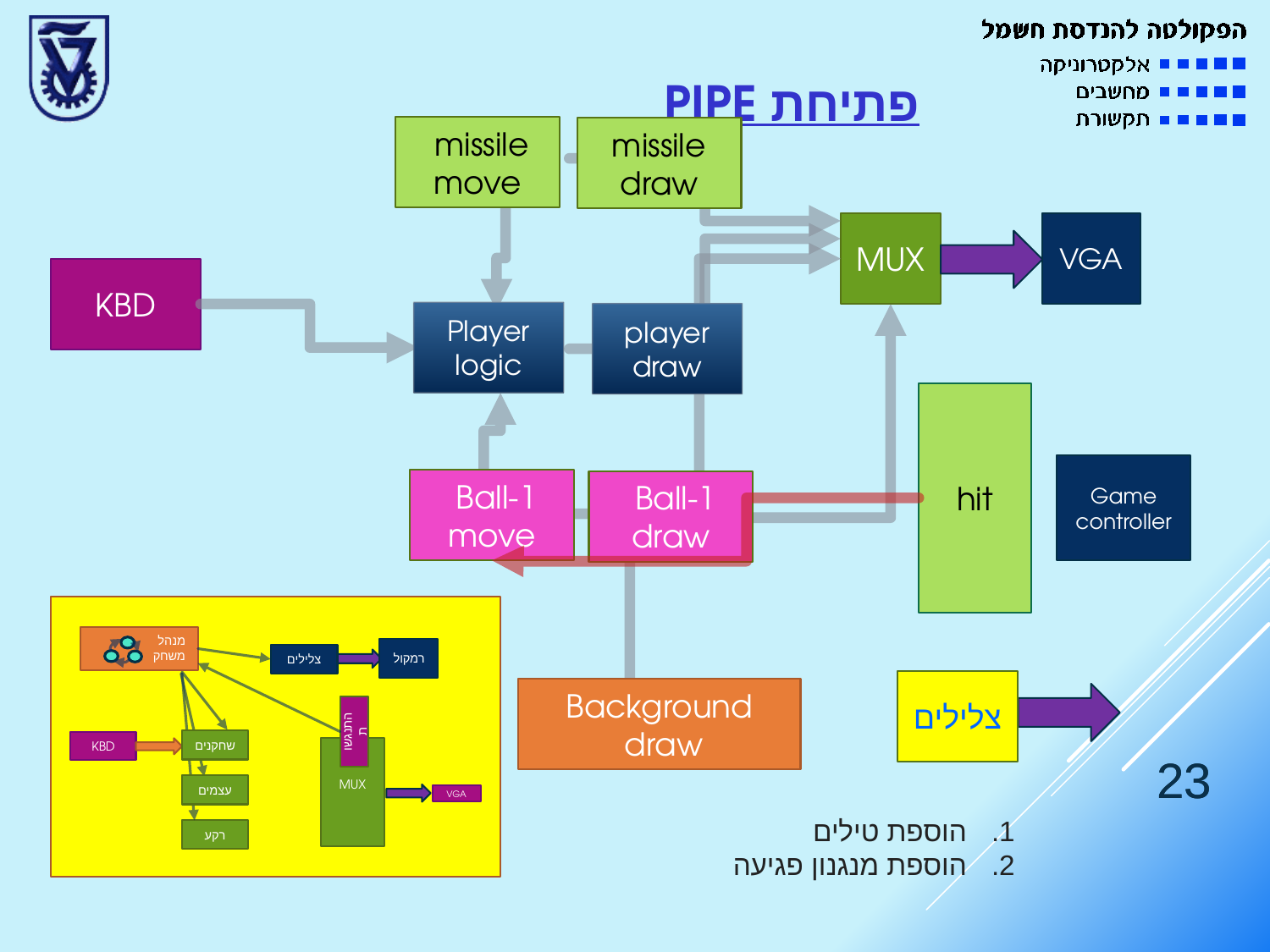

# פתיחת PIPE
missile
move
missile
draw

MUX
VGA
KBD
Player logic
player
draw
hit
Game controller
Ball-1
move
Ball-1
draw

מנהל
משחק

רמקול
צלילים

התנגשות

שחקנים
KBD
MUX

עצמים
VGA
רקע

צלילים
Background draw
23
23
הוספת טילים
הוספת מנגנון פגיעה